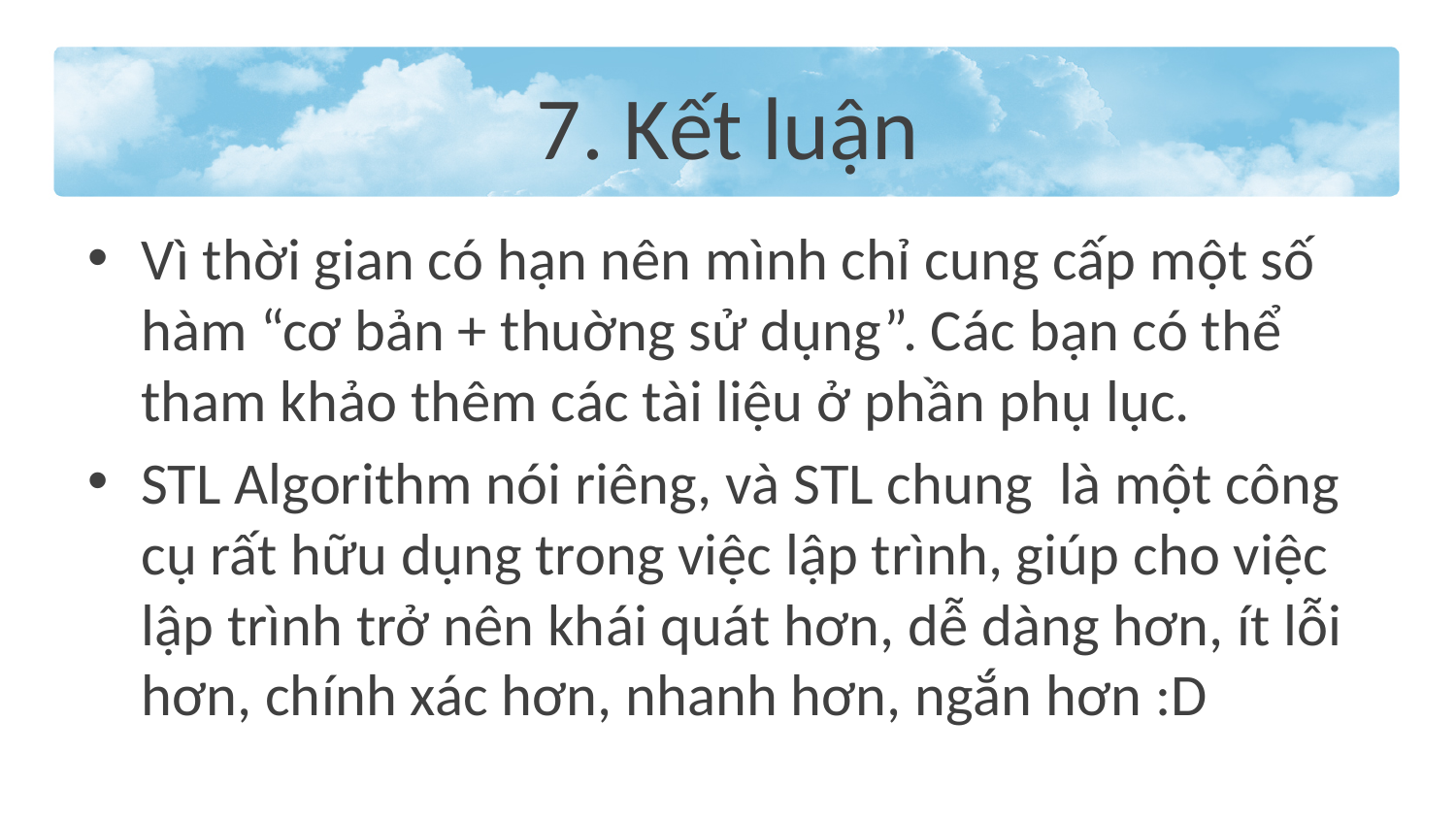

# 7. Kết luận
Vì thời gian có hạn nên mình chỉ cung cấp một số hàm “cơ bản + thuờng sử dụng”. Các bạn có thể tham khảo thêm các tài liệu ở phần phụ lục.
STL Algorithm nói riêng, và STL chung  là một công cụ rất hữu dụng trong việc lập trình, giúp cho việc lập trình trở nên khái quát hơn, dễ dàng hơn, ít lỗi hơn, chính xác hơn, nhanh hơn, ngắn hơn :D